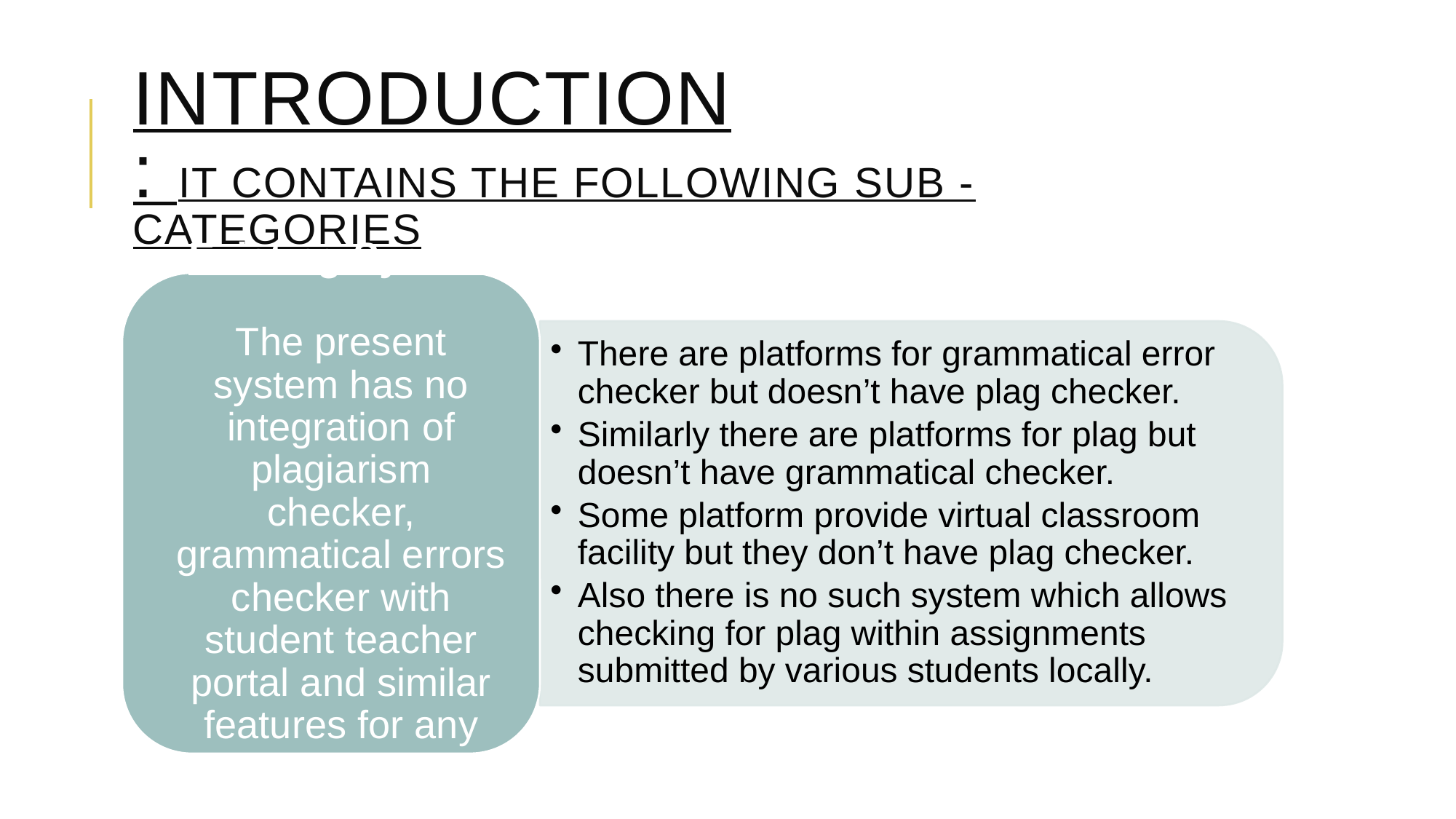

# Introduction : It contains the following sub - Categories
There are platforms for grammatical error checker but doesn’t have plag checker.
Similarly there are platforms for plag but doesn’t have grammatical checker.
Some platform provide virtual classroom facility but they don’t have plag checker.
Also there is no such system which allows checking for plag within assignments submitted by various students locally.
Existing System
The present system has no integration of plagiarism checker, grammatical errors checker with student teacher portal and similar features for any guest user as well.